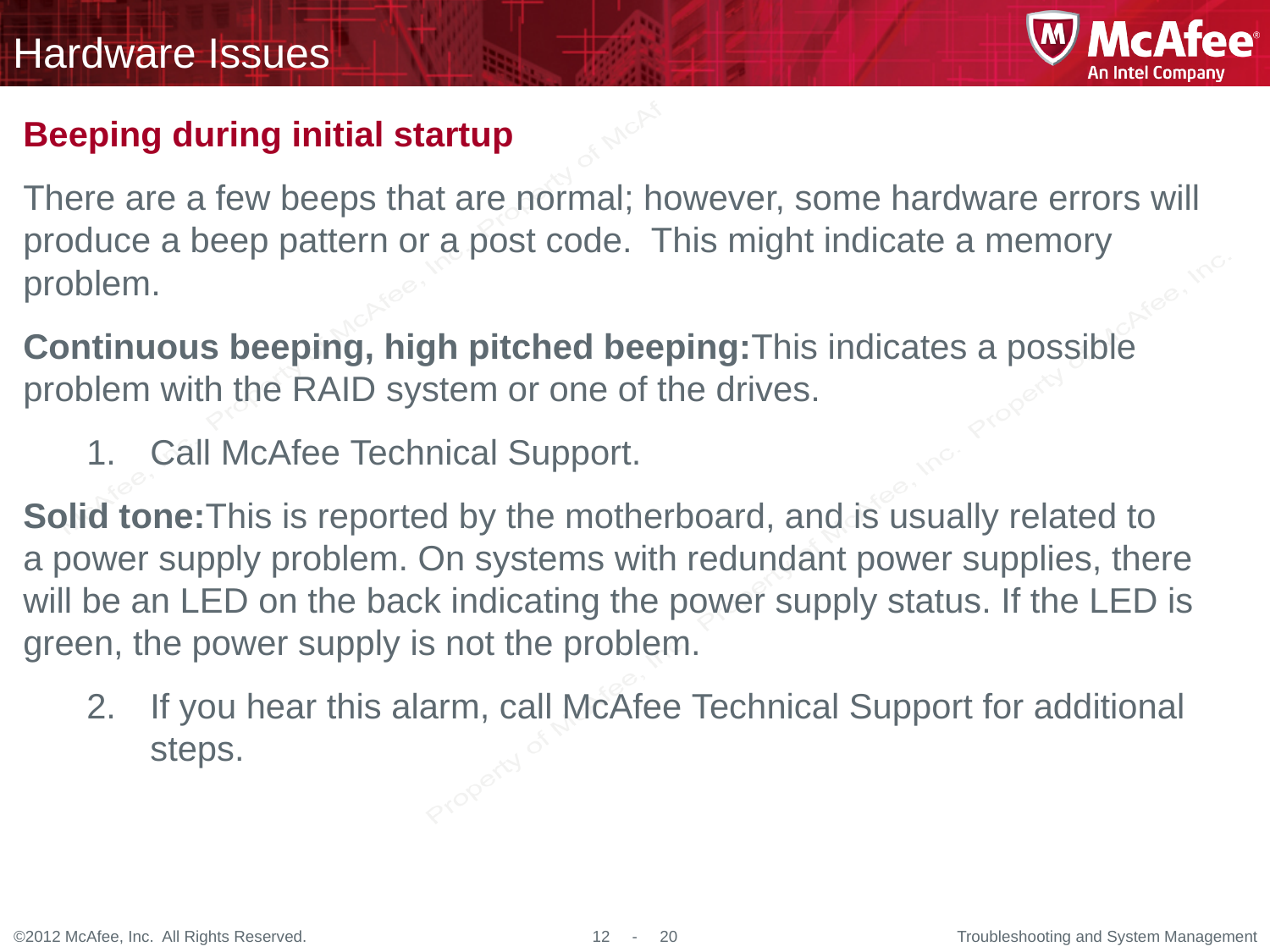

# Hardware Issues
Beeping during initial startup
There are a few beeps that are normal; however, some hardware errors will produce a beep pattern or a post code.  This might indicate a memory problem.
Continuous beeping, high pitched beeping: This indicates a possible problem with the RAID system or one of the drives.
Call McAfee Technical Support.
Solid tone: This is reported by the motherboard, and is usually related to a power supply problem. On systems with redundant power supplies, there will be an LED on the back indicating the power supply status. If the LED is green, the power supply is not the problem.
If you hear this alarm, call McAfee Technical Support for additional steps.

Troubleshooting and System Management